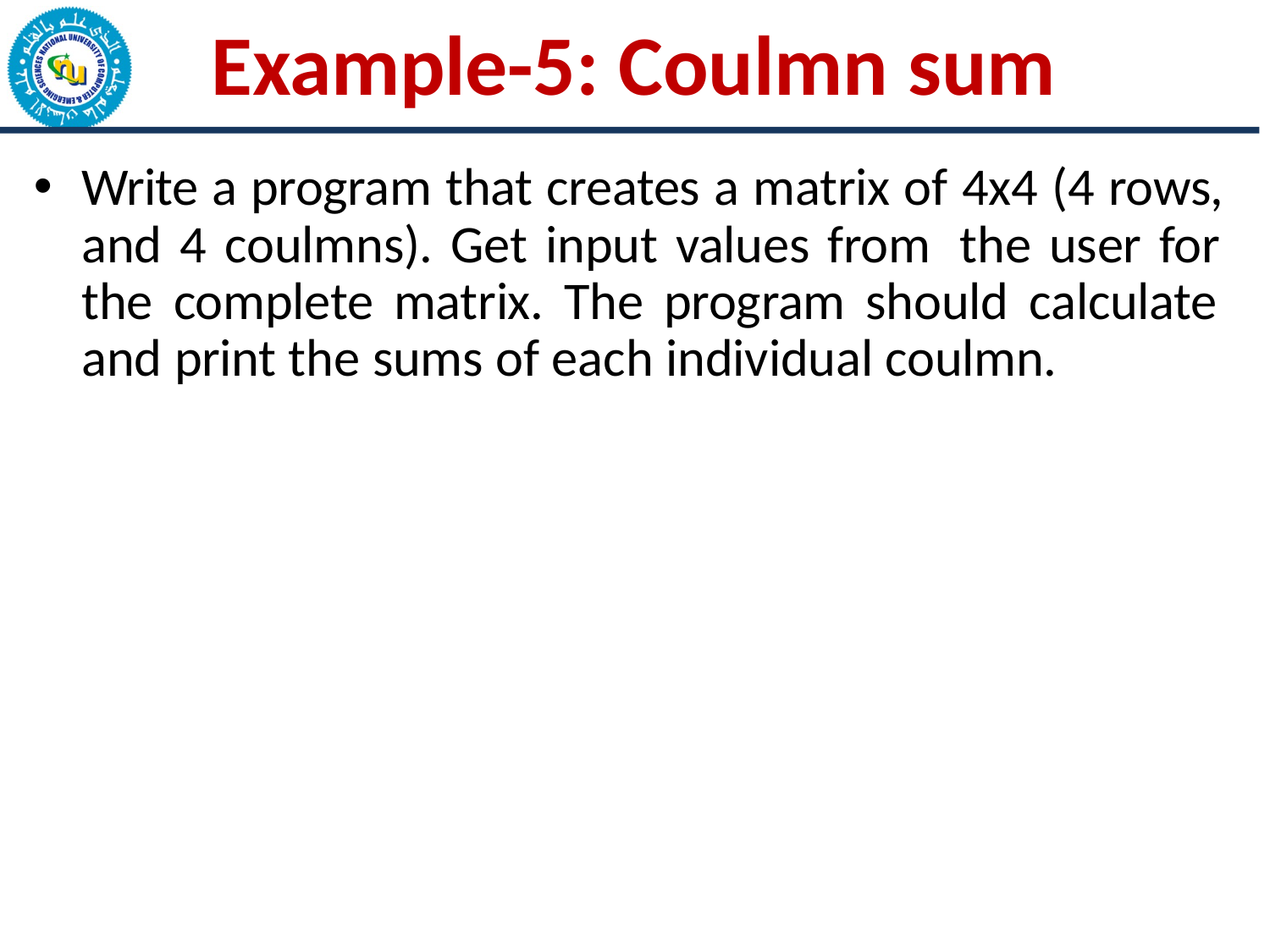

# Example-5: Coulmn sum

Write a program that creates a matrix of 4x4 (4 rows,  and 4 coulmns). Get input values from the user for  the complete matrix. The program should calculate  and print the sums of each individual coulmn.